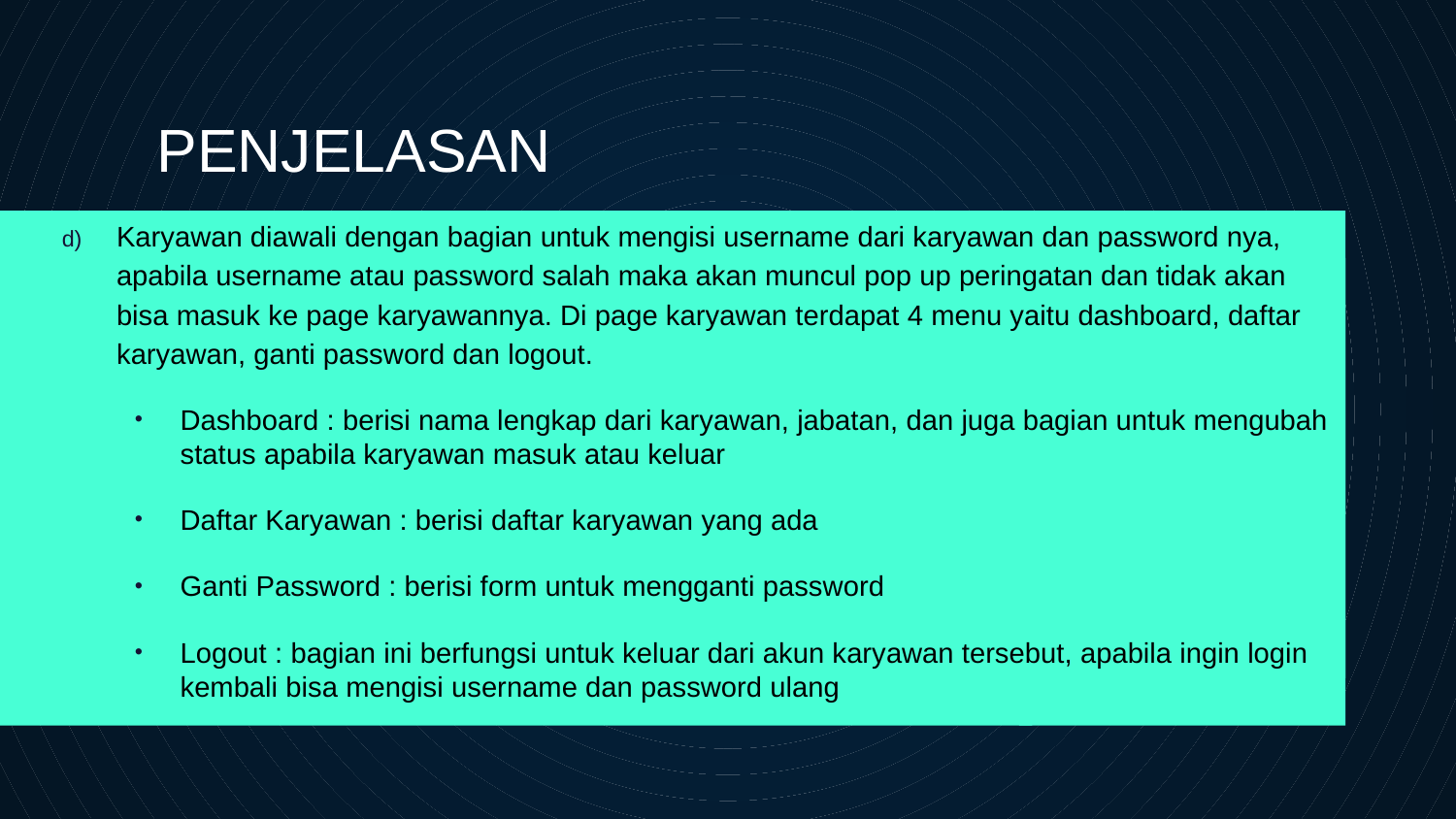

# PENJELASAN
Karyawan diawali dengan bagian untuk mengisi username dari karyawan dan password nya, apabila username atau password salah maka akan muncul pop up peringatan dan tidak akan bisa masuk ke page karyawannya. Di page karyawan terdapat 4 menu yaitu dashboard, daftar karyawan, ganti password dan logout.
Dashboard : berisi nama lengkap dari karyawan, jabatan, dan juga bagian untuk mengubah status apabila karyawan masuk atau keluar
Daftar Karyawan : berisi daftar karyawan yang ada
Ganti Password : berisi form untuk mengganti password
Logout : bagian ini berfungsi untuk keluar dari akun karyawan tersebut, apabila ingin login kembali bisa mengisi username dan password ulang